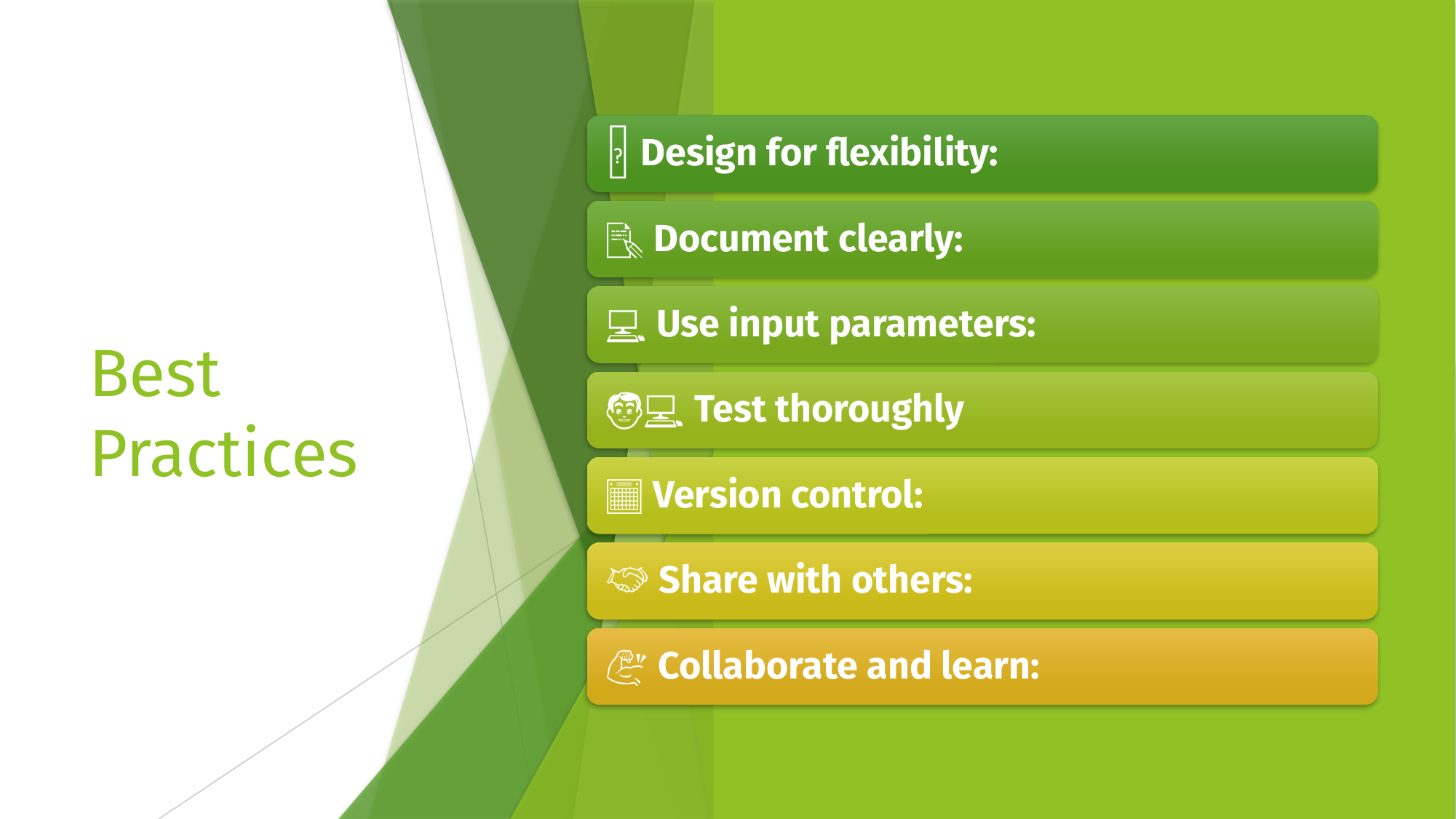

🧩 Design for flexibility:
📝 Document clearly:
💻 Use input parameters:
👨‍💻 Test thoroughly
📅 Version control:
🤝 Share with others:
💪 Collaborate and learn:
# Best Practices